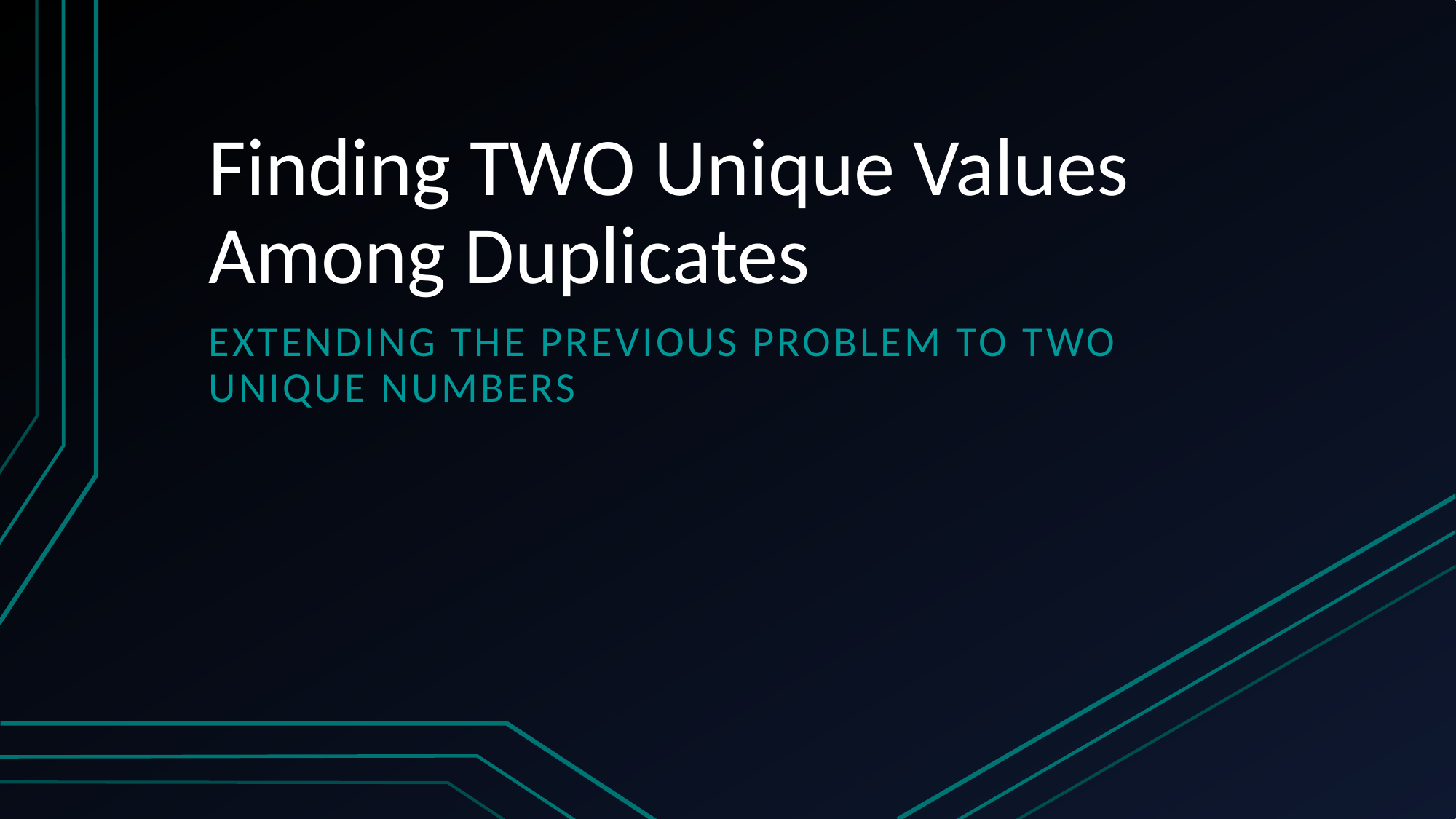

# Finding TWO Unique Values Among Duplicates
Extending the Previous Problem To Two Unique Numbers